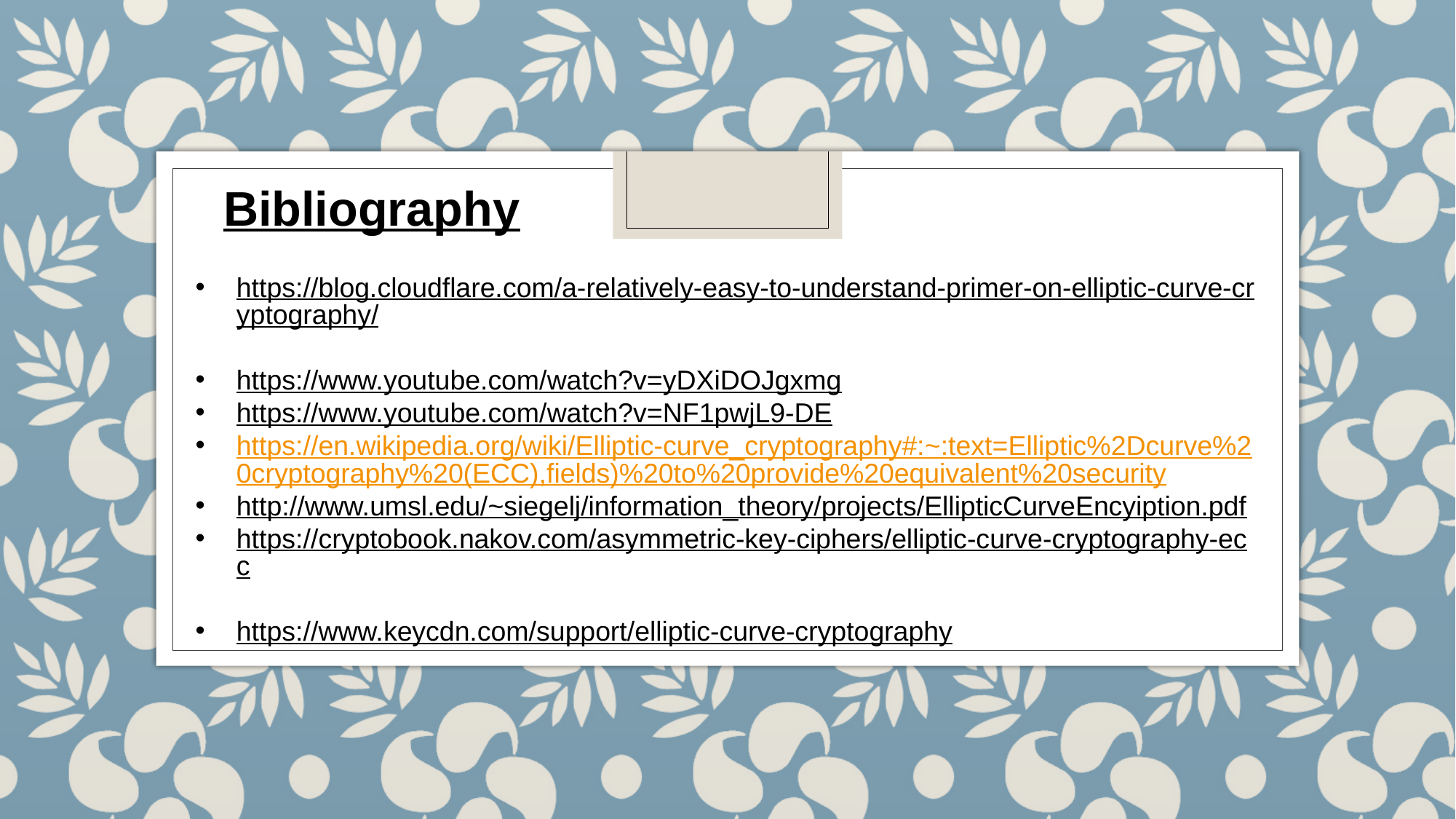

Bibliography
https://blog.cloudflare.com/a-relatively-easy-to-understand-primer-on-elliptic-curve-cryptography/
https://www.youtube.com/watch?v=yDXiDOJgxmg
https://www.youtube.com/watch?v=NF1pwjL9-DE
https://en.wikipedia.org/wiki/Elliptic-curve_cryptography#:~:text=Elliptic%2Dcurve%20cryptography%20(ECC),fields)%20to%20provide%20equivalent%20security
http://www.umsl.edu/~siegelj/information_theory/projects/EllipticCurveEncyiption.pdf
https://cryptobook.nakov.com/asymmetric-key-ciphers/elliptic-curve-cryptography-ecc
https://www.keycdn.com/support/elliptic-curve-cryptography